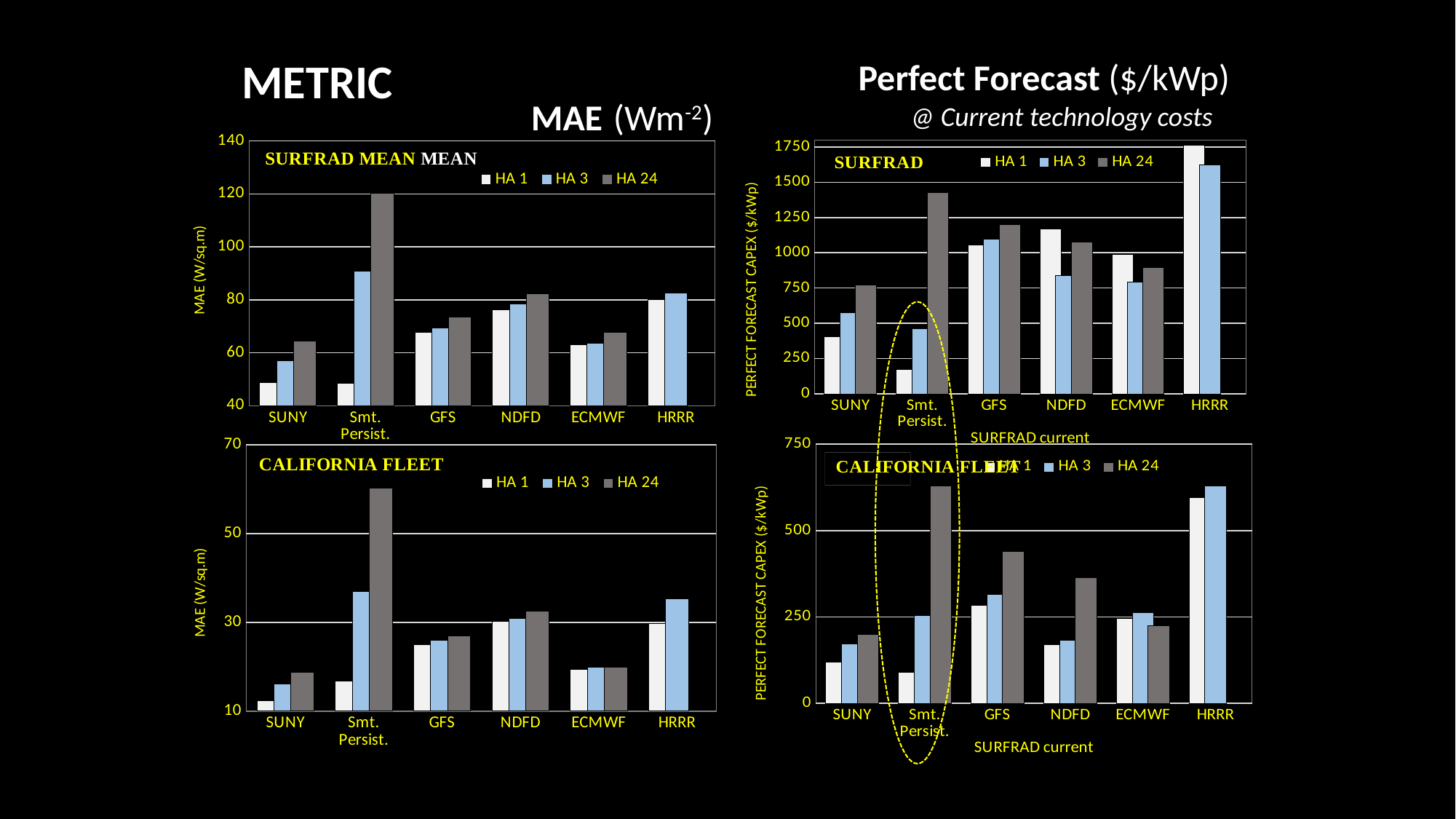

METRIC
Perfect Forecast ($/kWp)
MAE (Wm-2)
@ Current technology costs

### Chart

| Category | HA 1 | HA 3 | HA 24 |
|---|---|---|---|
| SUNY | 406.4123221 | 574.2707311 | 773.3690155999999 |
| Smt. Persist. | 171.24970069999998 | 461.7845682000001 | 1426.6889127 |
| GFS | 1056.5076617 | 1098.2493604000001 | 1200.1068698 |
| NDFD | 1169.551119 | 838.3243912 | 1075.9819395 |
| ECMWF | 986.5927051000001 | 791.4284534000001 | 893.9068138999999 |
| HRRR | 1763.4992227000002 | 1620.9761551000001 | None |

### Chart

| Category | HA 1 | HA 3 | HA 24 |
|---|---|---|---|
| SUNY | 48.76 | 56.881428571428565 | 64.45142857142856 |
| Smt. Persist. | 48.50857142857143 | 90.73428571428573 | 120.14428571428572 |
| GFS | 67.78428571428572 | 69.33142857142857 | 73.40285714285714 |
| NDFD | 76.28285714285714 | 78.4042857142857 | 82.27142857142857 |
| ECMWF | 63.19142857142858 | 63.645714285714284 | 67.73714285714287 |
| HRRR | 80.14999999999999 | 82.5557142857143 | None |

### Chart

| Category | HA 1 | HA 3 | HA 24 |
|---|---|---|---|
| SUNY | 12.36 | 16.18 | 18.71 |
| Smt. Persist. | 16.83 | 36.88 | 60.16 |
| GFS | 24.91 | 25.89 | 26.96 |
| NDFD | 30.2 | 30.88 | 32.45 |
| ECMWF | 19.49 | 19.84 | 19.91 |
| HRRR | 29.81 | 35.3 | None |

### Chart

| Category | HA 1 | HA 3 | HA 24 |
|---|---|---|---|
| SUNY | 118.37964479999987 | 172.18720219999994 | 198.9291942000001 |
| Smt. Persist. | 88.95919520000007 | 254.82755640000008 | 629.3495495999999 |
| GFS | 284.69368420000006 | 316.2695062 | 440.5168469999999 |
| NDFD | 169.4015192 | 183.59155279999993 | 363.49925439999987 |
| ECMWF | 246.4682520000001 | 262.3826103999999 | 224.3666262 |
| HRRR | 595.4674501999999 | 628.9284193999999 | None |